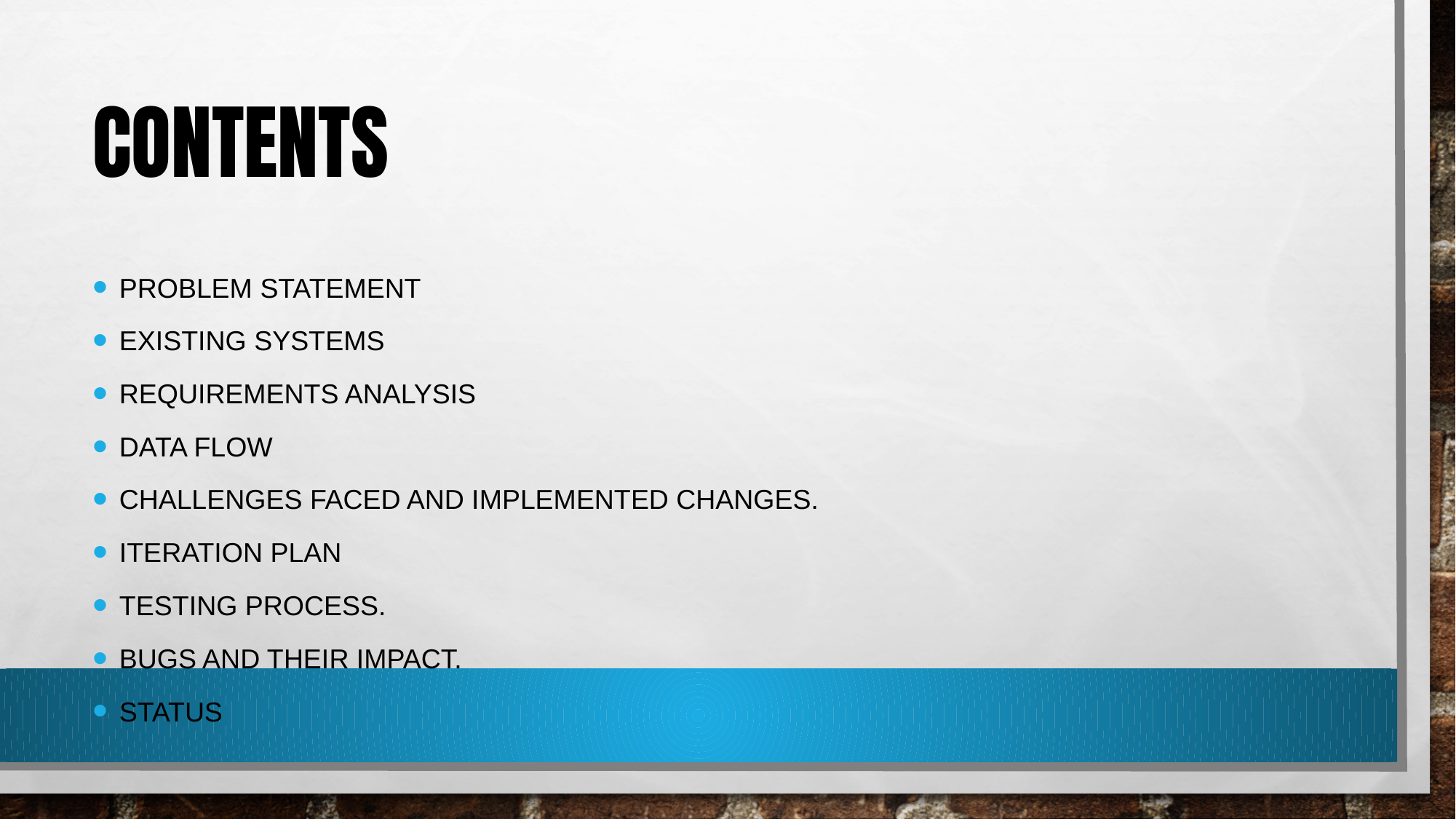

# Contents
Problem Statement
Existing systems
Requirements Analysis
Data Flow
Challenges faced and Implemented changes.
Iteration Plan
Testing process.
Bugs and their impact.
Status